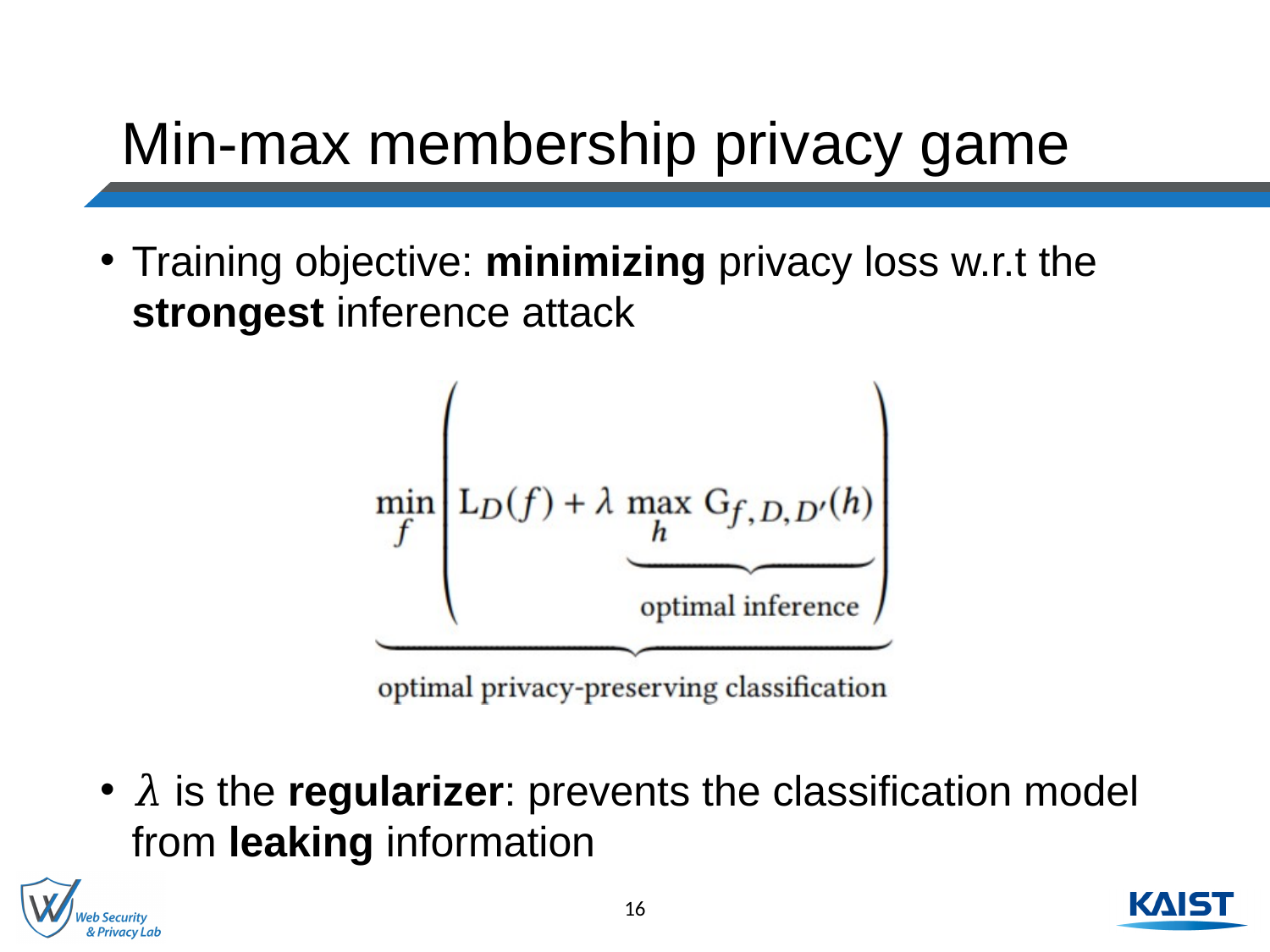

# Min-max membership privacy game
Training objective: minimizing privacy loss w.r.t the strongest inference attack

𝜆 is the regularizer: prevents the classification model from leaking information

16